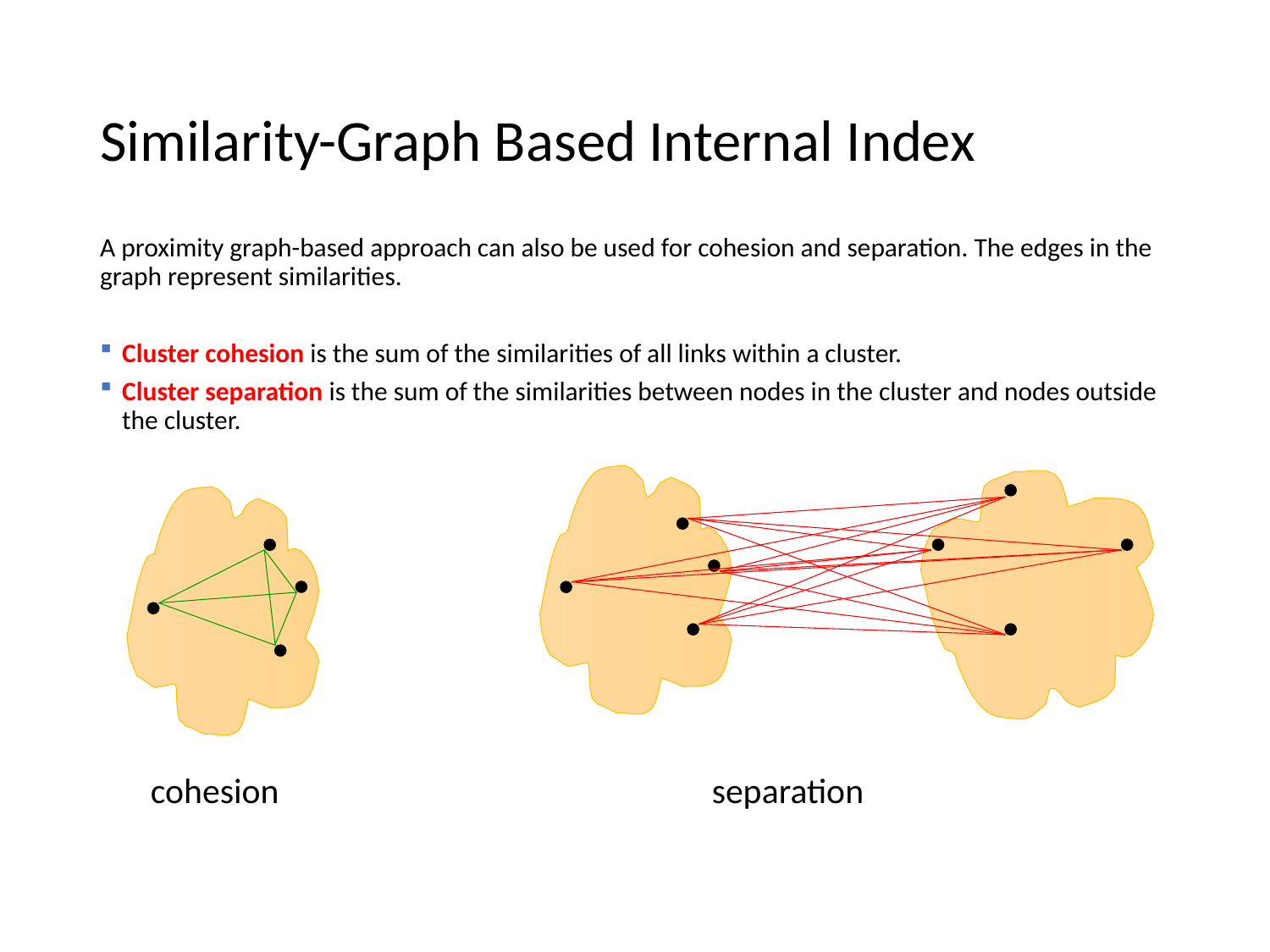

# Similarity-Graph Based Internal Index
A proximity graph-based approach can also be used for cohesion and separation. The edges in the graph represent similarities.

Cluster cohesion is the sum of the similarities of all links within a cluster.
Cluster separation is the sum of the similarities between nodes in the cluster and nodes outside the cluster.

cohesion
separation